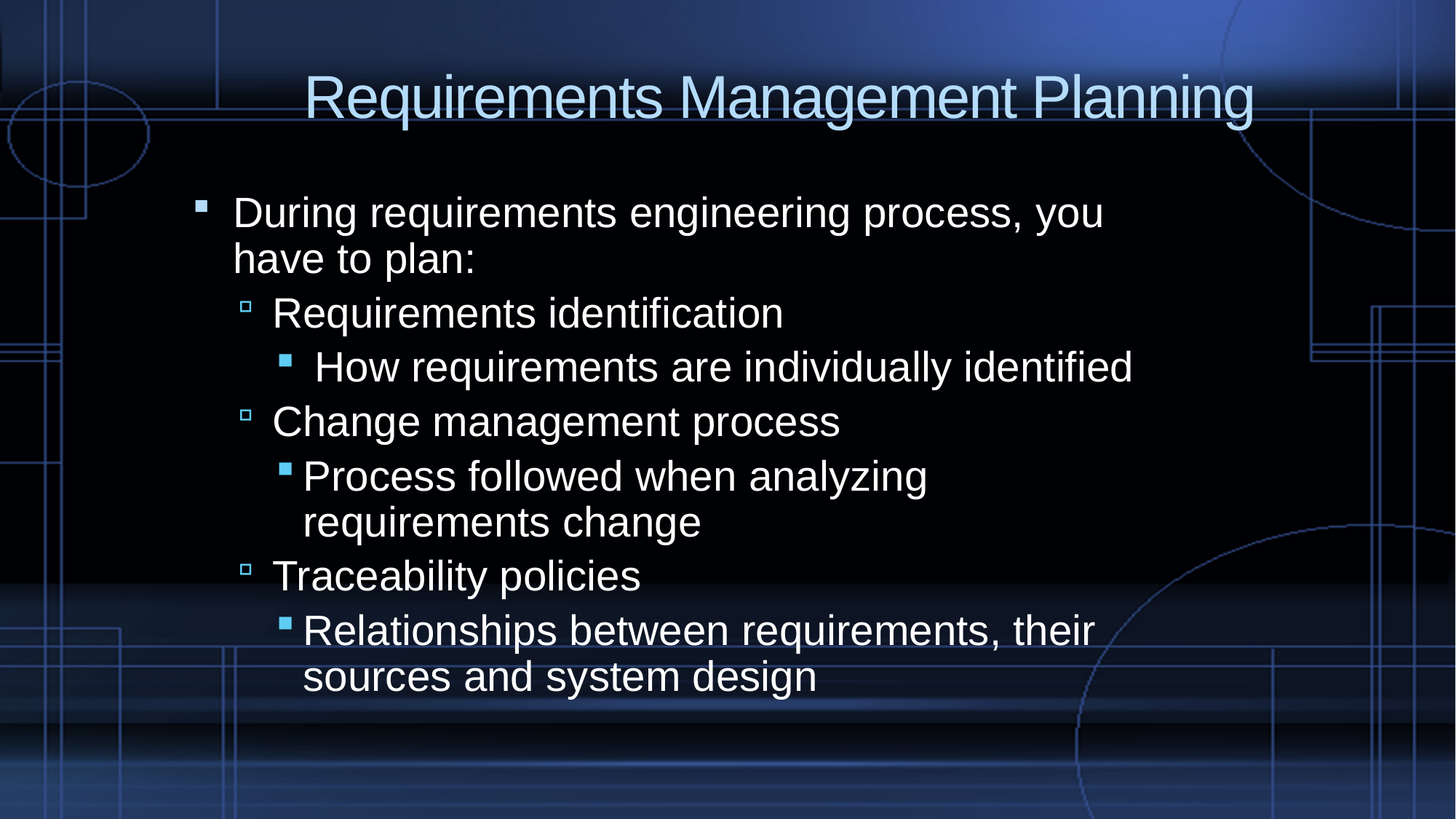

# Requirements Management Planning
During requirements engineering process, you have to plan:
Requirements identification
 How requirements are individually identified
Change management process
Process followed when analyzing requirements change
Traceability policies
Relationships between requirements, their sources and system design